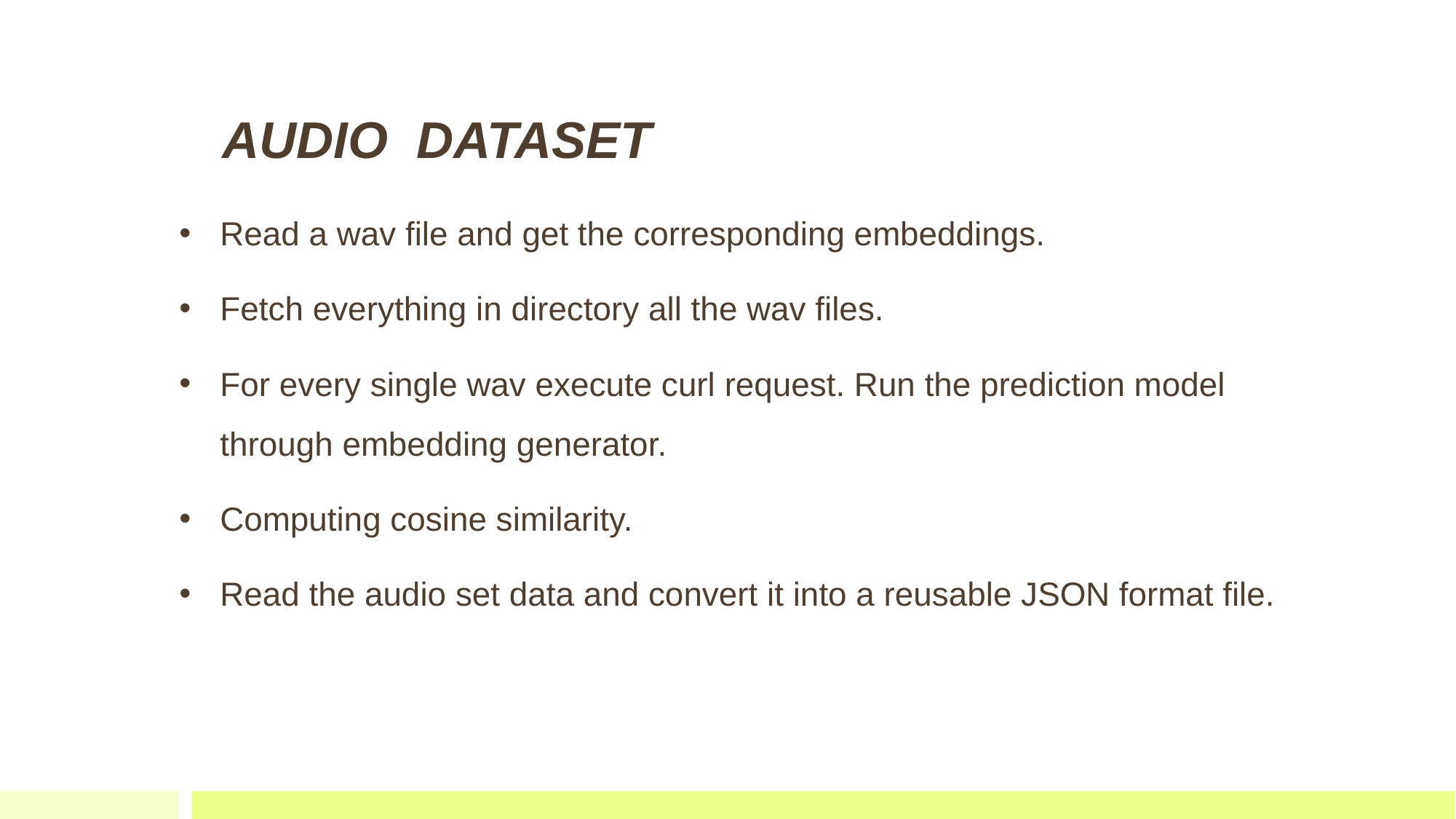

# AUDIO  DATASET
Read a wav file and get the corresponding embeddings.
Fetch everything in directory all the wav files.
For every single wav execute curl request. Run the prediction model through embedding generator.
Computing cosine similarity.
Read the audio set data and convert it into a reusable JSON format file.